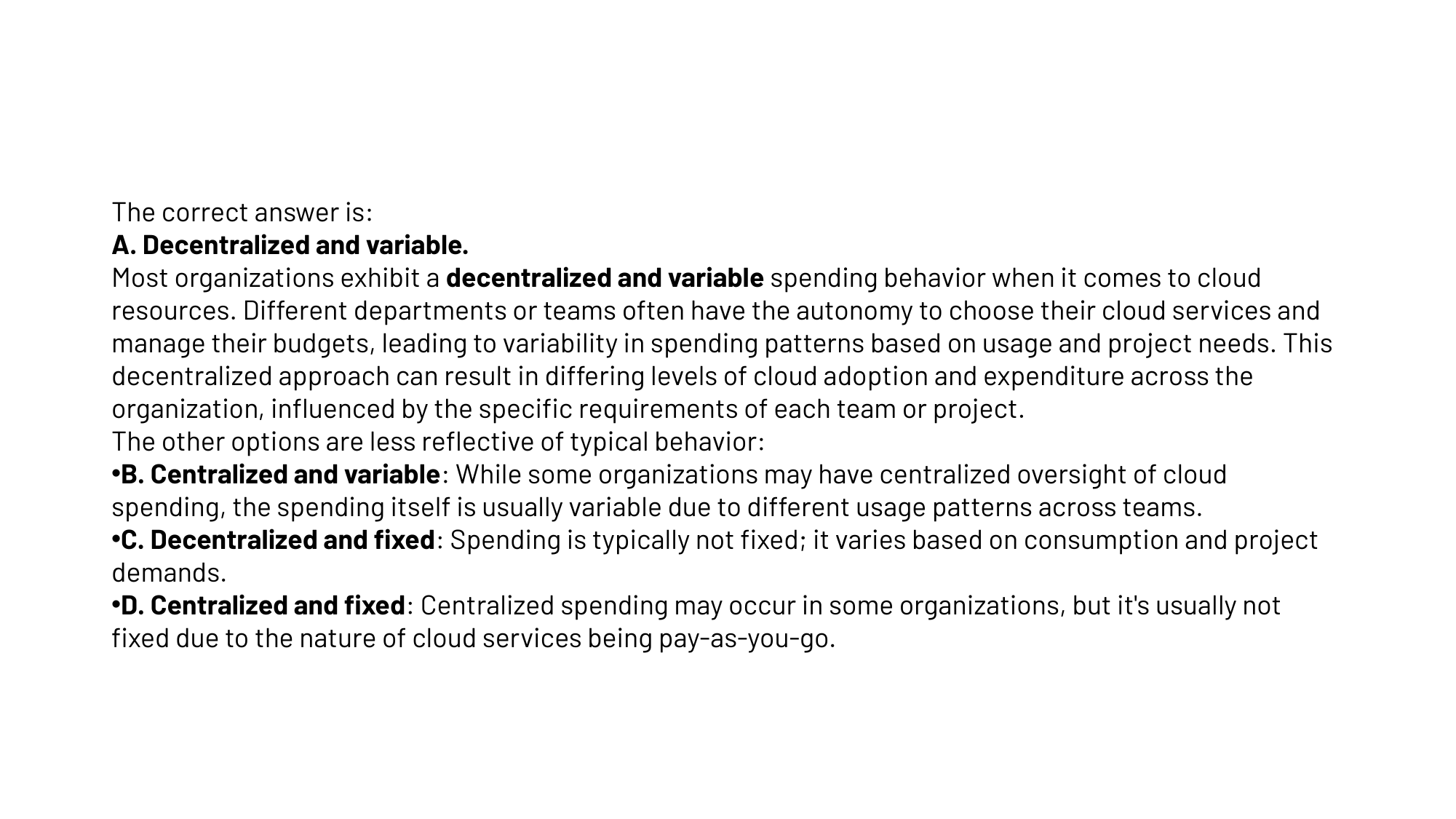

The correct answer is:
A. Decentralized and variable.
Most organizations exhibit a decentralized and variable spending behavior when it comes to cloud resources. Different departments or teams often have the autonomy to choose their cloud services and manage their budgets, leading to variability in spending patterns based on usage and project needs. This decentralized approach can result in differing levels of cloud adoption and expenditure across the organization, influenced by the specific requirements of each team or project.
The other options are less reflective of typical behavior:
B. Centralized and variable: While some organizations may have centralized oversight of cloud spending, the spending itself is usually variable due to different usage patterns across teams.
C. Decentralized and fixed: Spending is typically not fixed; it varies based on consumption and project demands.
D. Centralized and fixed: Centralized spending may occur in some organizations, but it's usually not fixed due to the nature of cloud services being pay-as-you-go.